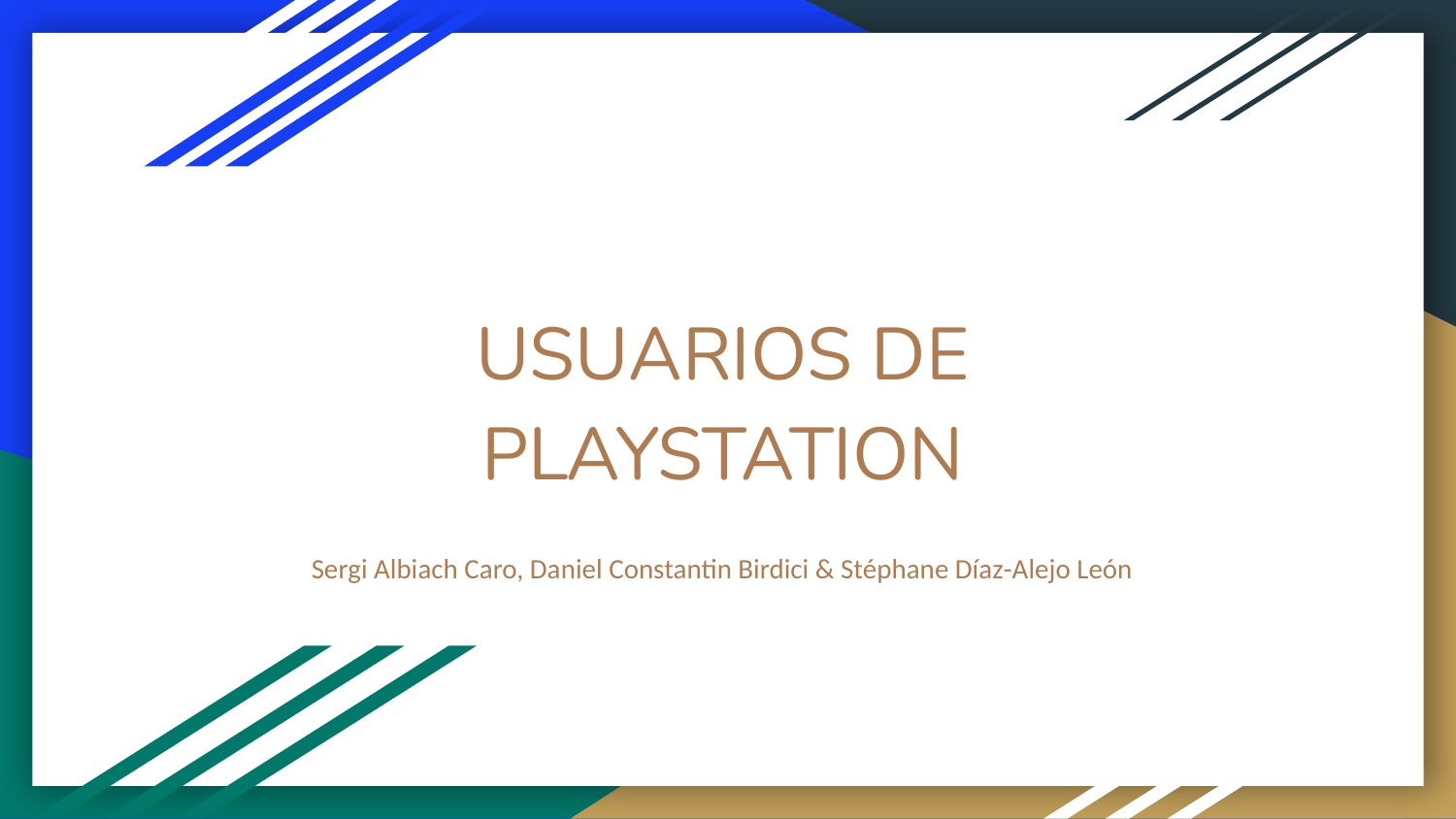

# USUARIOS DE PLAYSTATION
Sergi Albiach Caro, Daniel Constantin Birdici & Stéphane Díaz-Alejo León